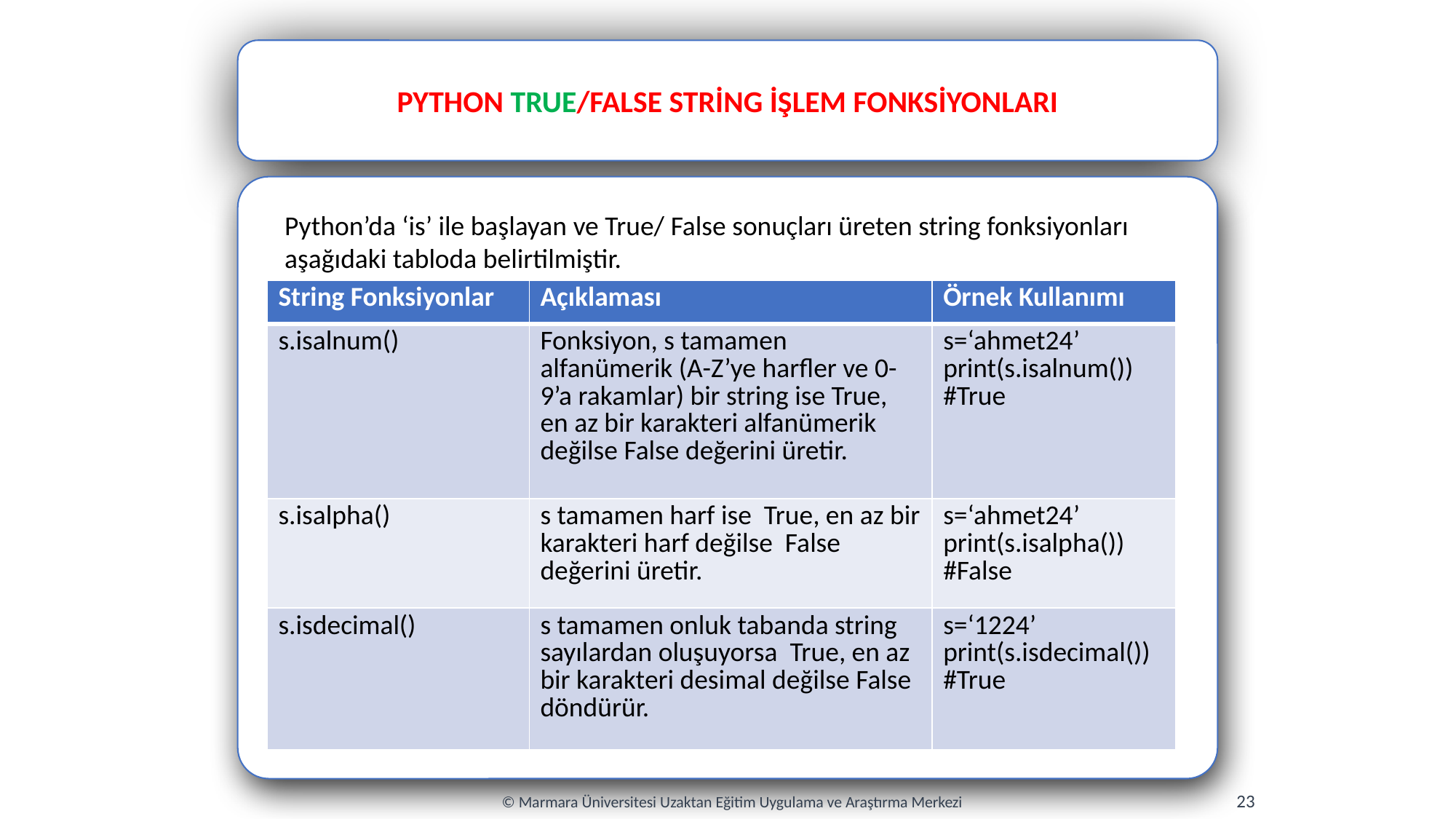

PYTHON TRUE/FALSE STRİNG İŞLEM FONKSİYONLARI

Python’da ‘is’ ile başlayan ve True/ False sonuçları üreten string fonksiyonları aşağıdaki tabloda belirtilmiştir.
| String Fonksiyonlar | Açıklaması | Örnek Kullanımı |
| --- | --- | --- |
| s.isalnum() | Fonksiyon, s tamamen alfanümerik (A-Z’ye harfler ve 0-9’a rakamlar) bir string ise True, en az bir karakteri alfanümerik değilse False değerini üretir. | s=‘ahmet24’ print(s.isalnum()) #True |
| s.isalpha() | s tamamen harf ise True, en az bir karakteri harf değilse False değerini üretir. | s=‘ahmet24’ print(s.isalpha()) #False |
| s.isdecimal() | s tamamen onluk tabanda string sayılardan oluşuyorsa True, en az bir karakteri desimal değilse False döndürür. | s=‘1224’ print(s.isdecimal()) #True |
23
© Marmara Üniversitesi Uzaktan Eğitim Uygulama ve Araştırma Merkezi